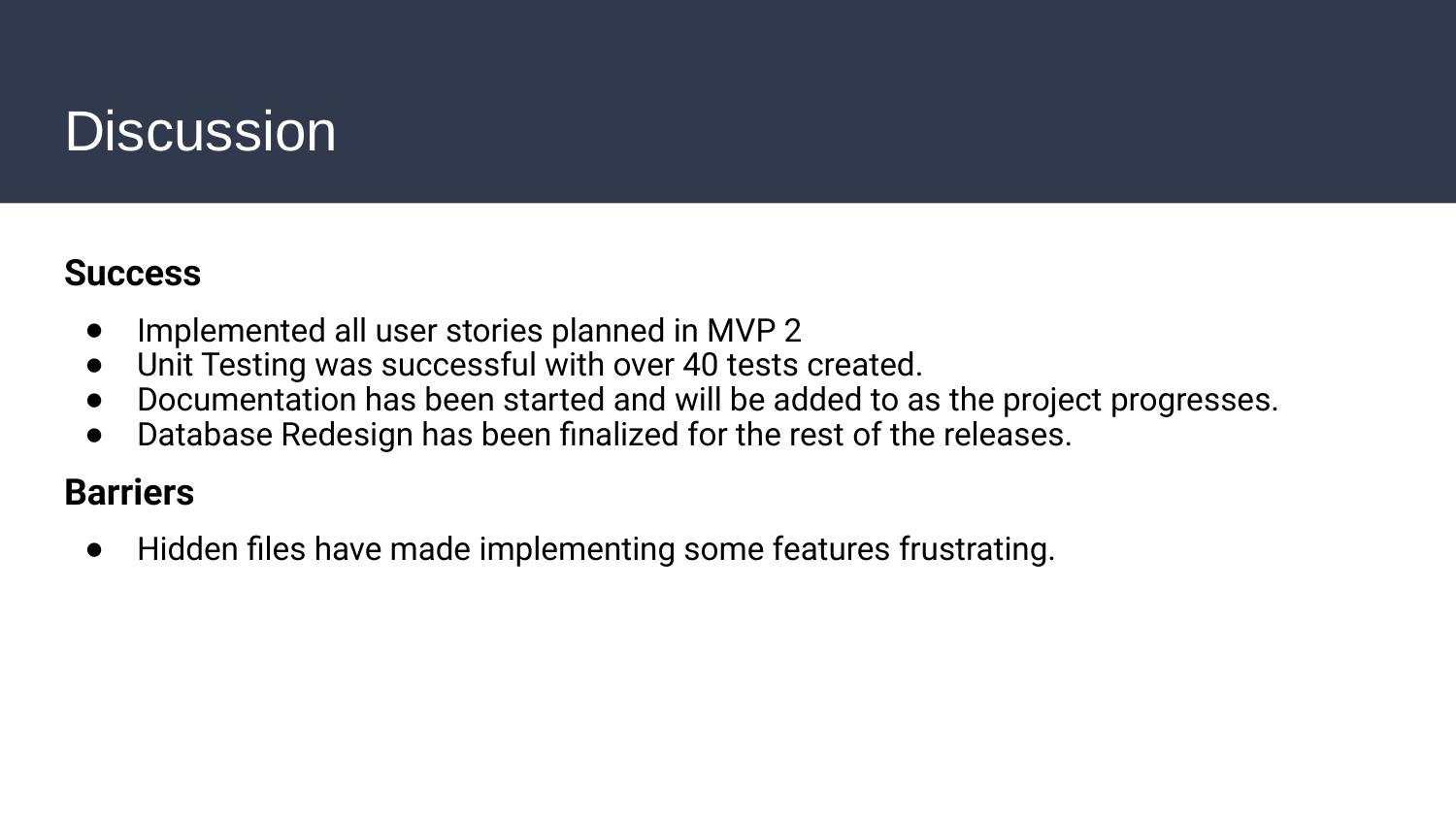

# Discussion
Success
Implemented all user stories planned in MVP 2
Unit Testing was successful with over 40 tests created.
Documentation has been started and will be added to as the project progresses.
Database Redesign has been finalized for the rest of the releases.
Barriers
Hidden files have made implementing some features frustrating.